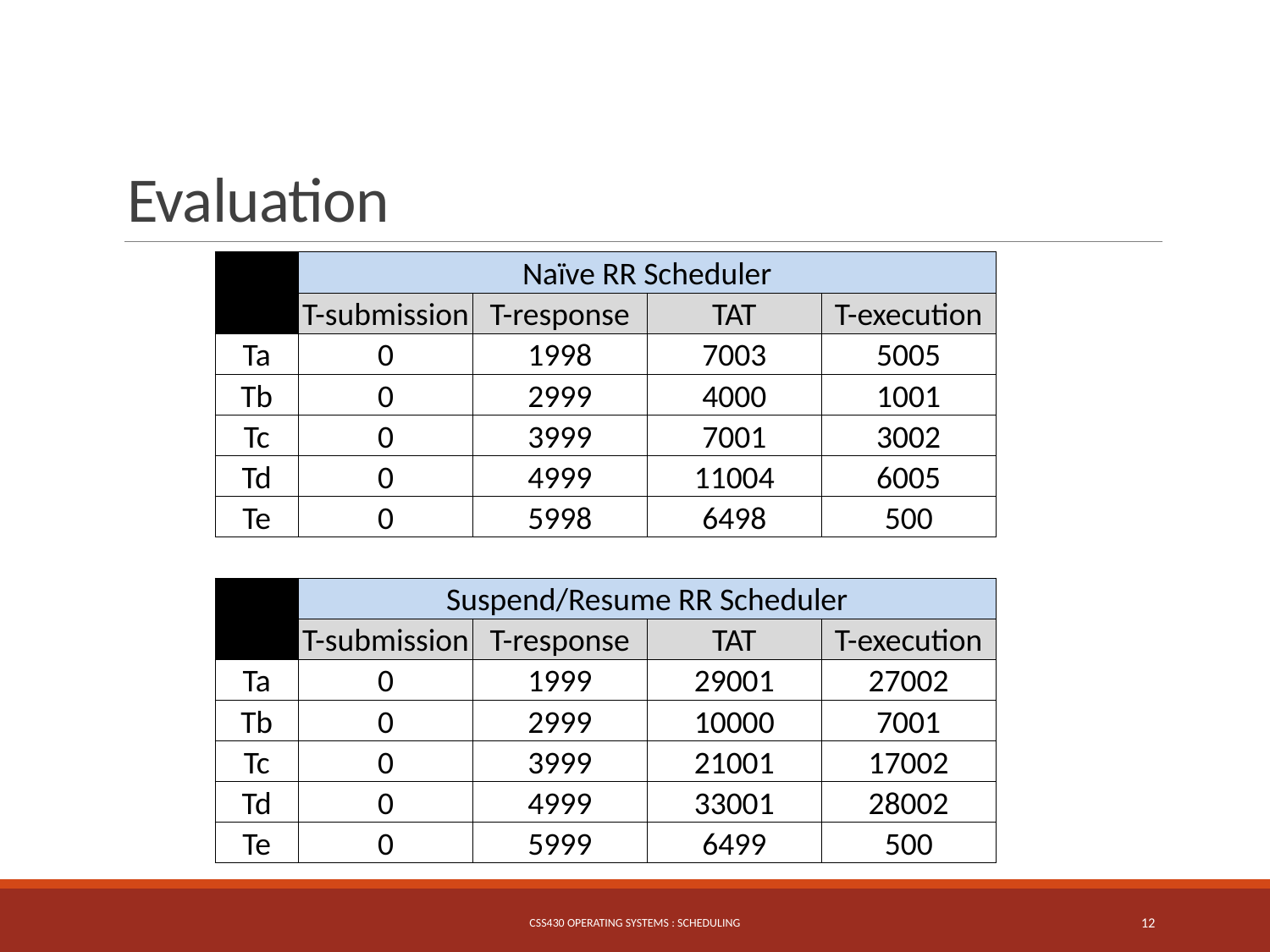

# Evaluation
|  | Naïve RR Scheduler |  |  |  |
| --- | --- | --- | --- | --- |
|  | T-submission | T-response | TAT | T-execution |
| Ta | 0 | 1998 | 7003 | 5005 |
| Tb | 0 | 2999 | 4000 | 1001 |
| Tc | 0 | 3999 | 7001 | 3002 |
| Td | 0 | 4999 | 11004 | 6005 |
| Te | 0 | 5998 | 6498 | 500 |
|  |  |  |  |  |
|  | Suspend/Resume RR Scheduler |  |  |  |
|  | T-submission | T-response | TAT | T-execution |
| Ta | 0 | 1999 | 29001 | 27002 |
| Tb | 0 | 2999 | 10000 | 7001 |
| Tc | 0 | 3999 | 21001 | 17002 |
| Td | 0 | 4999 | 33001 | 28002 |
| Te | 0 | 5999 | 6499 | 500 |
CSS430 Operating Systems : Scheduling
12